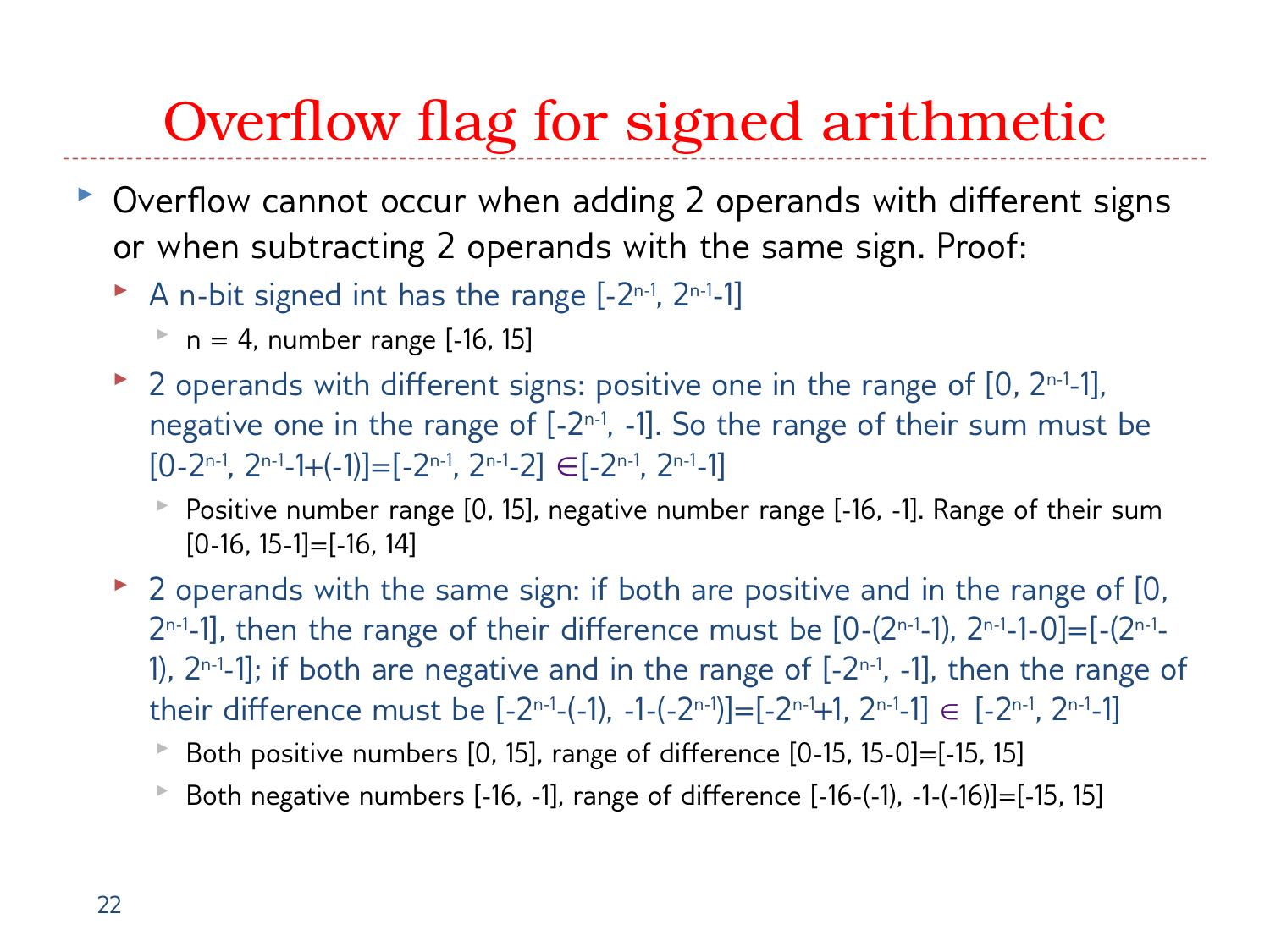

# Overflow flag for signed arithmetic
Overflow cannot occur when adding 2 operands with different signs or when subtracting 2 operands with the same sign. Proof:
A n-bit signed int has the range [-2n-1, 2n-1-1]
n = 4, number range [-16, 15]
2 operands with different signs: positive one in the range of [0, 2n-1-1], negative one in the range of [-2n-1, -1]. So the range of their sum must be [0-2n-1, 2n-1-1+(-1)]=[-2n-1, 2n-1-2] ∈[-2n-1, 2n-1-1]
Positive number range [0, 15], negative number range [-16, -1]. Range of their sum [0-16, 15-1]=[-16, 14]
2 operands with the same sign: if both are positive and in the range of [0, 2n-1-1], then the range of their difference must be [0-(2n-1-1), 2n-1-1-0]=[-(2n-1-1), 2n-1-1]; if both are negative and in the range of [-2n-1, -1], then the range of their difference must be [-2n-1-(-1), -1-(-2n-1)]=[-2n-1+1, 2n-1-1] ∈ [-2n-1, 2n-1-1]
Both positive numbers [0, 15], range of difference [0-15, 15-0]=[-15, 15]
Both negative numbers [-16, -1], range of difference [-16-(-1), -1-(-16)]=[-15, 15]
22